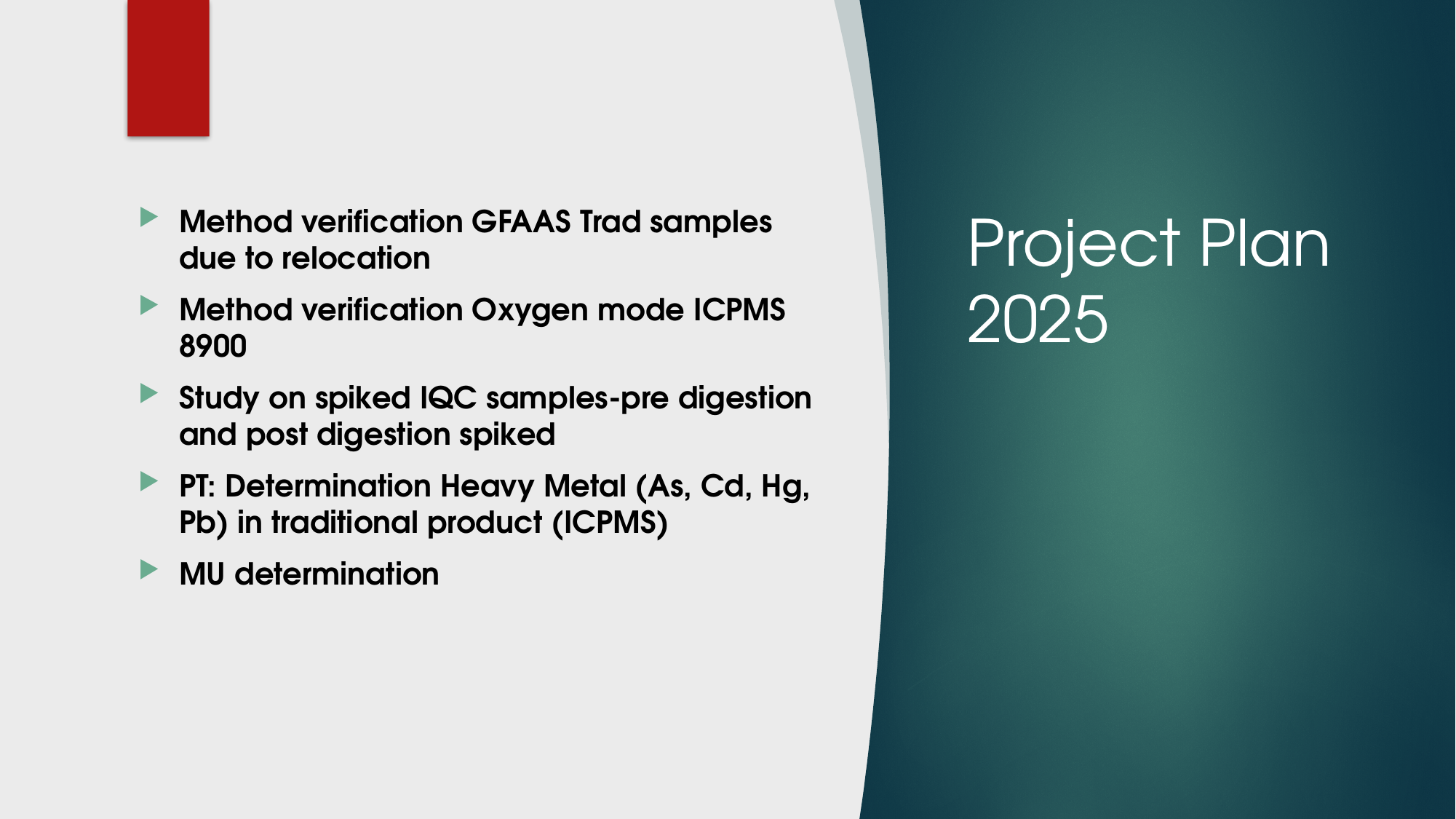

Method verification GFAAS Trad samples due to relocation
Method verification Oxygen mode ICPMS 8900
Study on spiked IQC samples-pre digestion and post digestion spiked
PT: Determination Heavy Metal (As, Cd, Hg, Pb) in traditional product (ICPMS)
MU determination
# Project Plan 2025